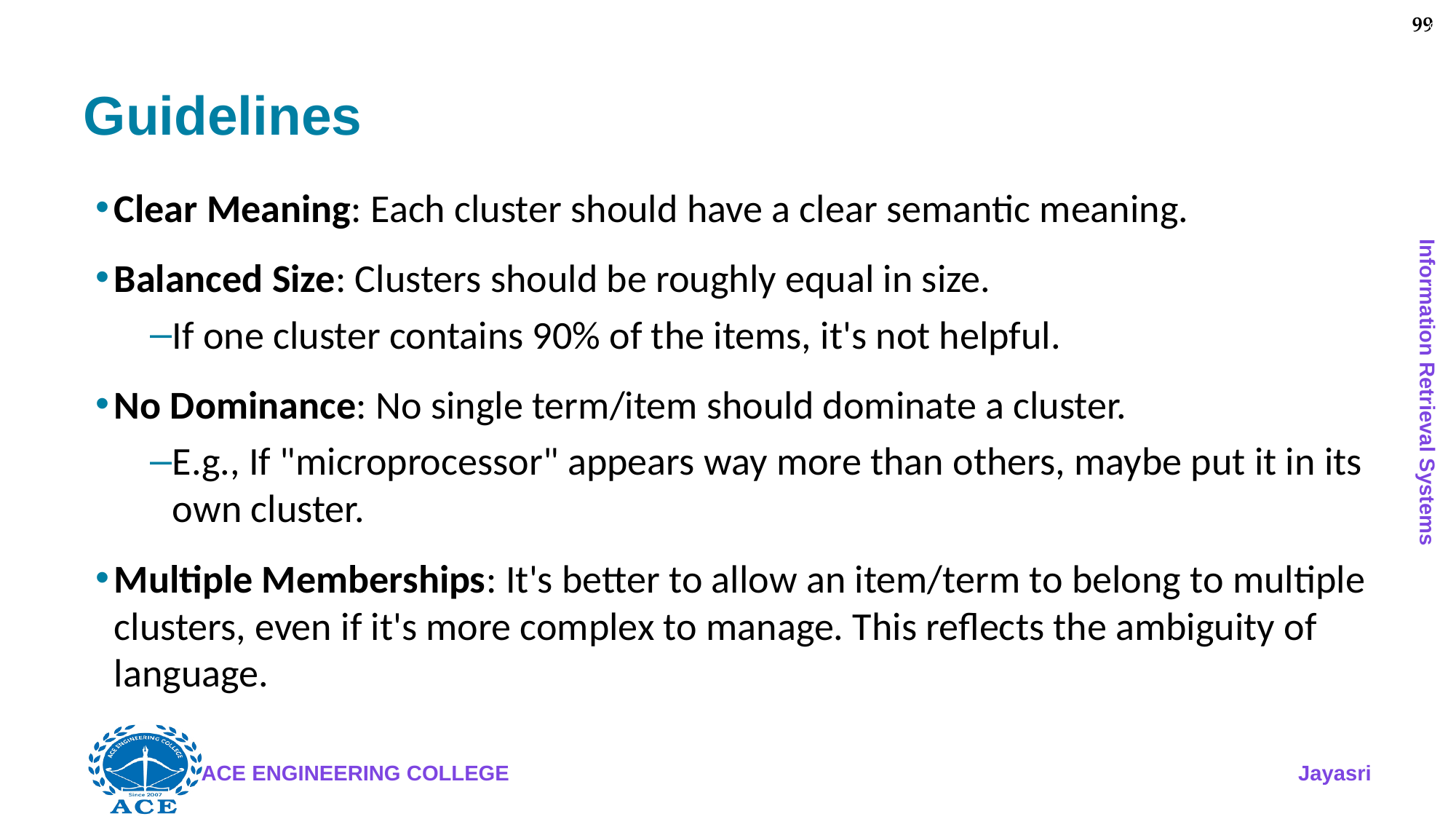

99
# Guidelines
Clear Meaning: Each cluster should have a clear semantic meaning.
Balanced Size: Clusters should be roughly equal in size.
If one cluster contains 90% of the items, it's not helpful.
No Dominance: No single term/item should dominate a cluster.
E.g., If "microprocessor" appears way more than others, maybe put it in its own cluster.
Multiple Memberships: It's better to allow an item/term to belong to multiple clusters, even if it's more complex to manage. This reflects the ambiguity of language.